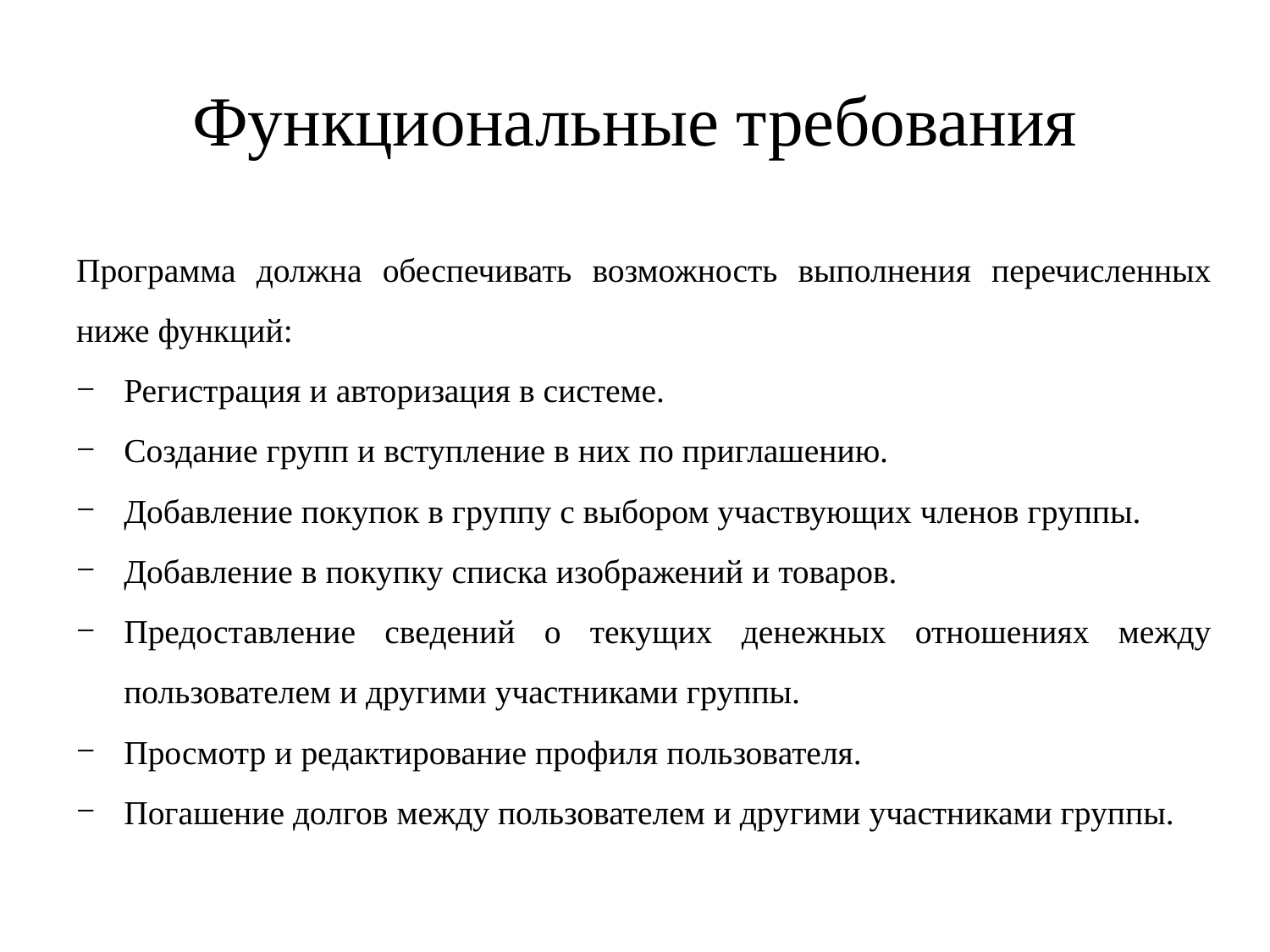

# Функциональные требования
Программа должна обеспечивать возможность выполнения перечисленных ниже функций:
Регистрация и авторизация в системе.
Создание групп и вступление в них по приглашению.
Добавление покупок в группу с выбором участвующих членов группы.
Добавление в покупку списка изображений и товаров.
Предоставление сведений о текущих денежных отношениях между пользователем и другими участниками группы.
Просмотр и редактирование профиля пользователя.
Погашение долгов между пользователем и другими участниками группы.